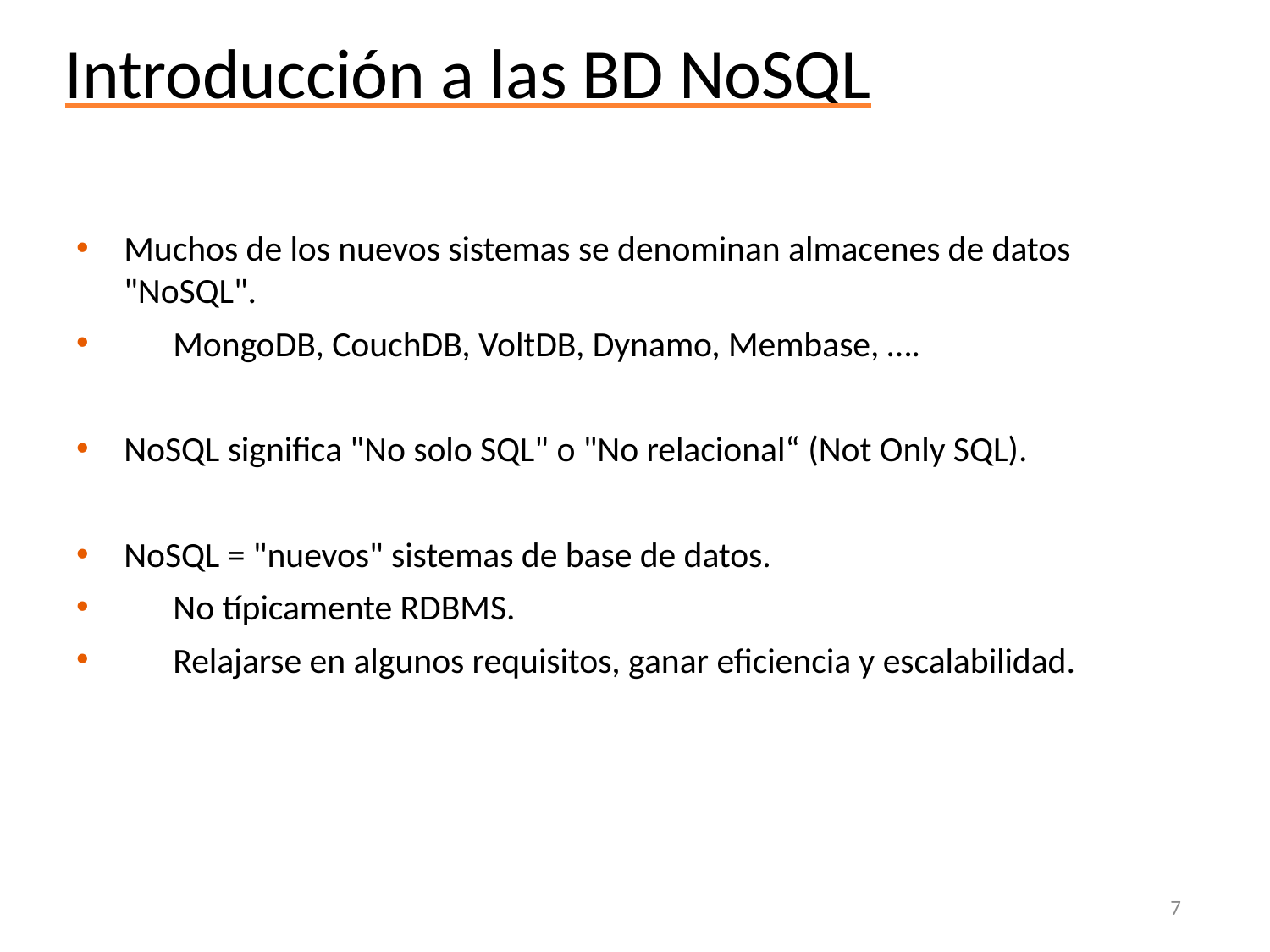

# Introducción a las BD NoSQL
Muchos de los nuevos sistemas se denominan almacenes de datos "NoSQL".
	MongoDB, CouchDB, VoltDB, Dynamo, Membase, ….

NoSQL significa "No solo SQL" o "No relacional“ (Not Only SQL).

NoSQL = "nuevos" sistemas de base de datos.
	No típicamente RDBMS.
	Relajarse en algunos requisitos, ganar eficiencia y escalabilidad.

7